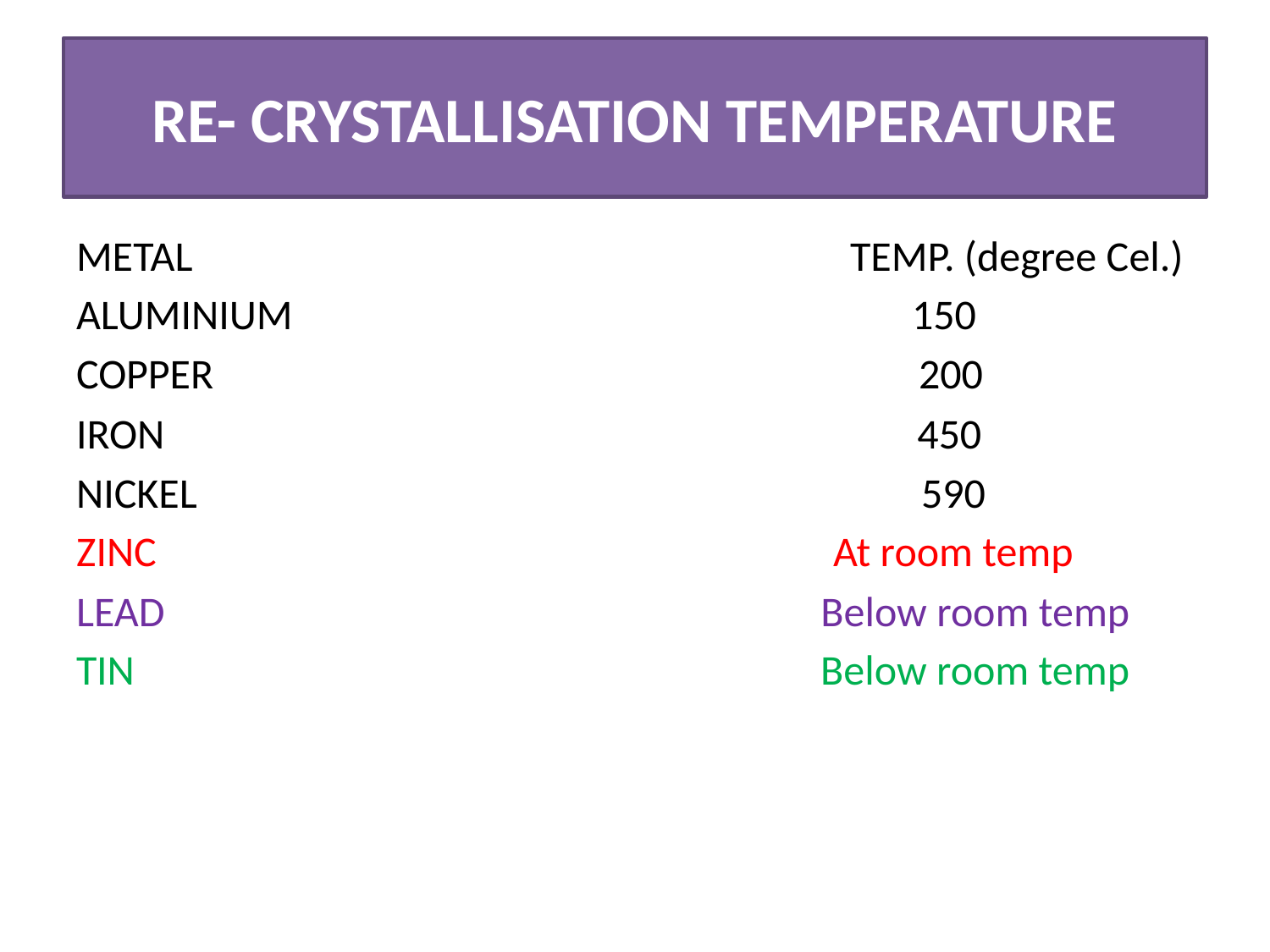

# RE- CRYSTALLISATION TEMPERATURE
METAL                                                                     TEMP. (degree Cel.)
ALUMINIUM                                                                 150
COPPER                                                                          200
IRON                                                                               450
NICKEL                                                                            590
ZINC                                                                       At room temp
LEAD                                                                     Below room temp
TIN                                                                        Below room temp